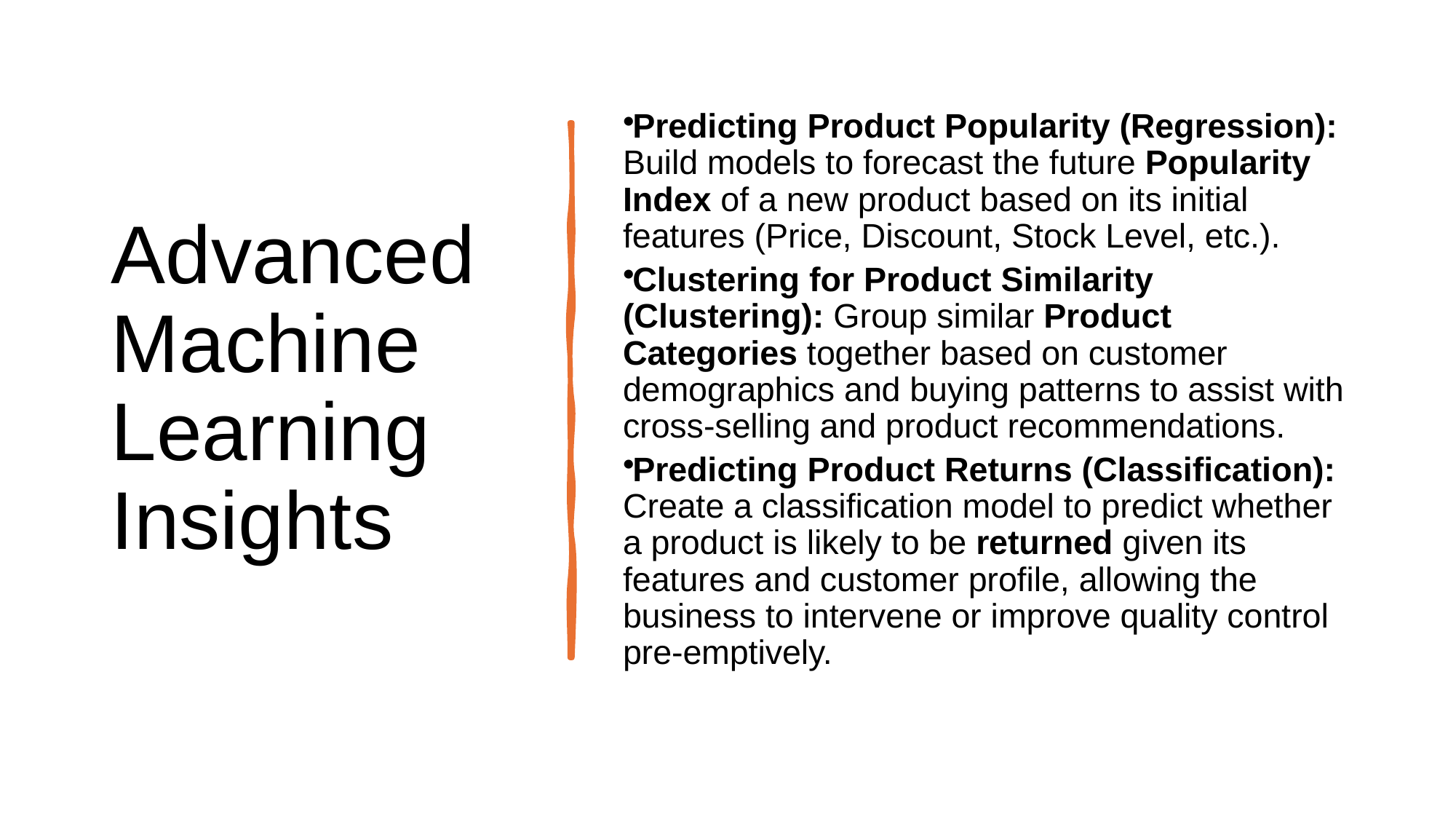

# Advanced Machine Learning Insights
Predicting Product Popularity (Regression): Build models to forecast the future Popularity Index of a new product based on its initial features (Price, Discount, Stock Level, etc.).
Clustering for Product Similarity (Clustering): Group similar Product Categories together based on customer demographics and buying patterns to assist with cross-selling and product recommendations.
Predicting Product Returns (Classification): Create a classification model to predict whether a product is likely to be returned given its features and customer profile, allowing the business to intervene or improve quality control pre-emptively.